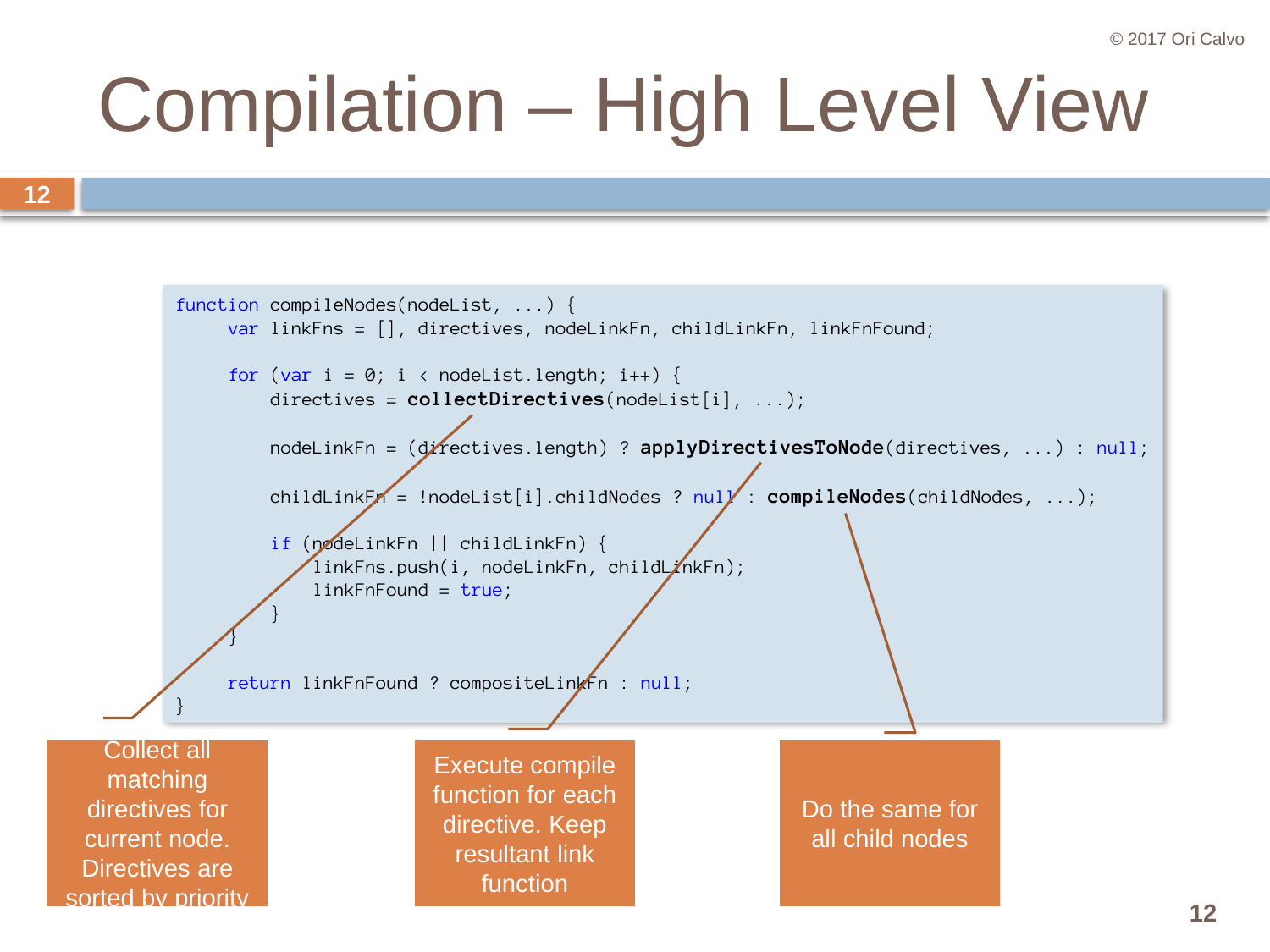

© 2017 Ori Calvo
# Compilation – High Level View
12
function compileNodes(nodeList, ...) {
     var linkFns = [], directives, nodeLinkFn, childLinkFn, linkFnFound;

     for (var i = 0; i < nodeList.length; i++) {
         directives = collectDirectives(nodeList[i], ...);

         nodeLinkFn = (directives.length) ? applyDirectivesToNode(directives, ...) : null;

         childLinkFn = !nodeList[i].childNodes ? null : compileNodes(childNodes, ...);

         if (nodeLinkFn || childLinkFn) {
             linkFns.push(i, nodeLinkFn, childLinkFn);
             linkFnFound = true;
         }
     }

     return linkFnFound ? compositeLinkFn : null;
}
Collect all matching directives for current node.
Directives are sorted by priority
Execute compile function for each directive. Keep resultant link function
Do the same for all child nodes